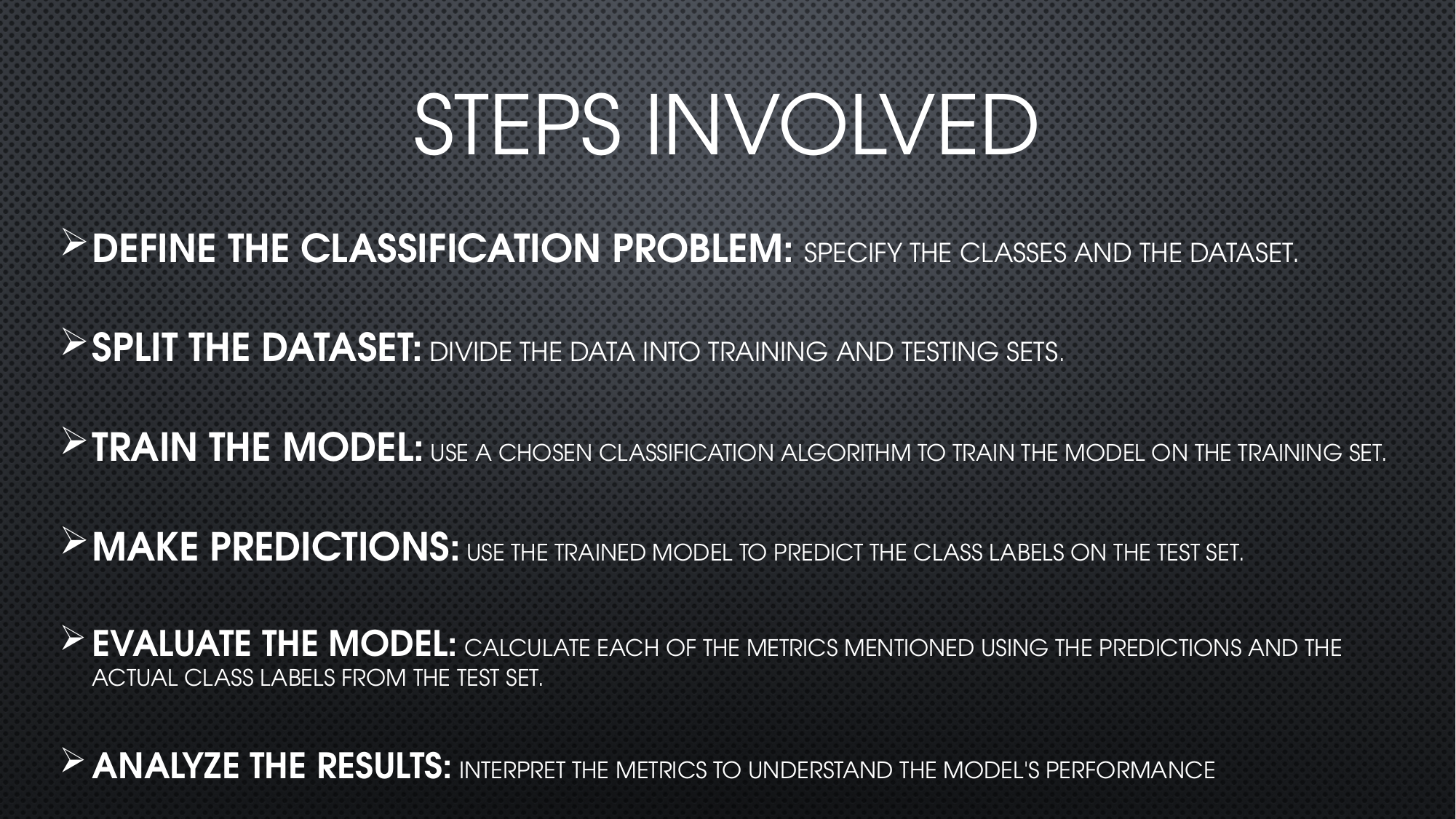

# Steps Involved
Define the Classification Problem: Specify the classes and the dataset.

Split the Dataset: Divide the data into training and testing sets.

Train the Model: Use a chosen classification algorithm to train the model on the training set.

Make Predictions: Use the trained model to predict the class labels on the test set.

Evaluate the Model: Calculate each of the metrics mentioned using the predictions and the actual class labels from the test set.

Analyze the Results: Interpret the metrics to understand the model's performance